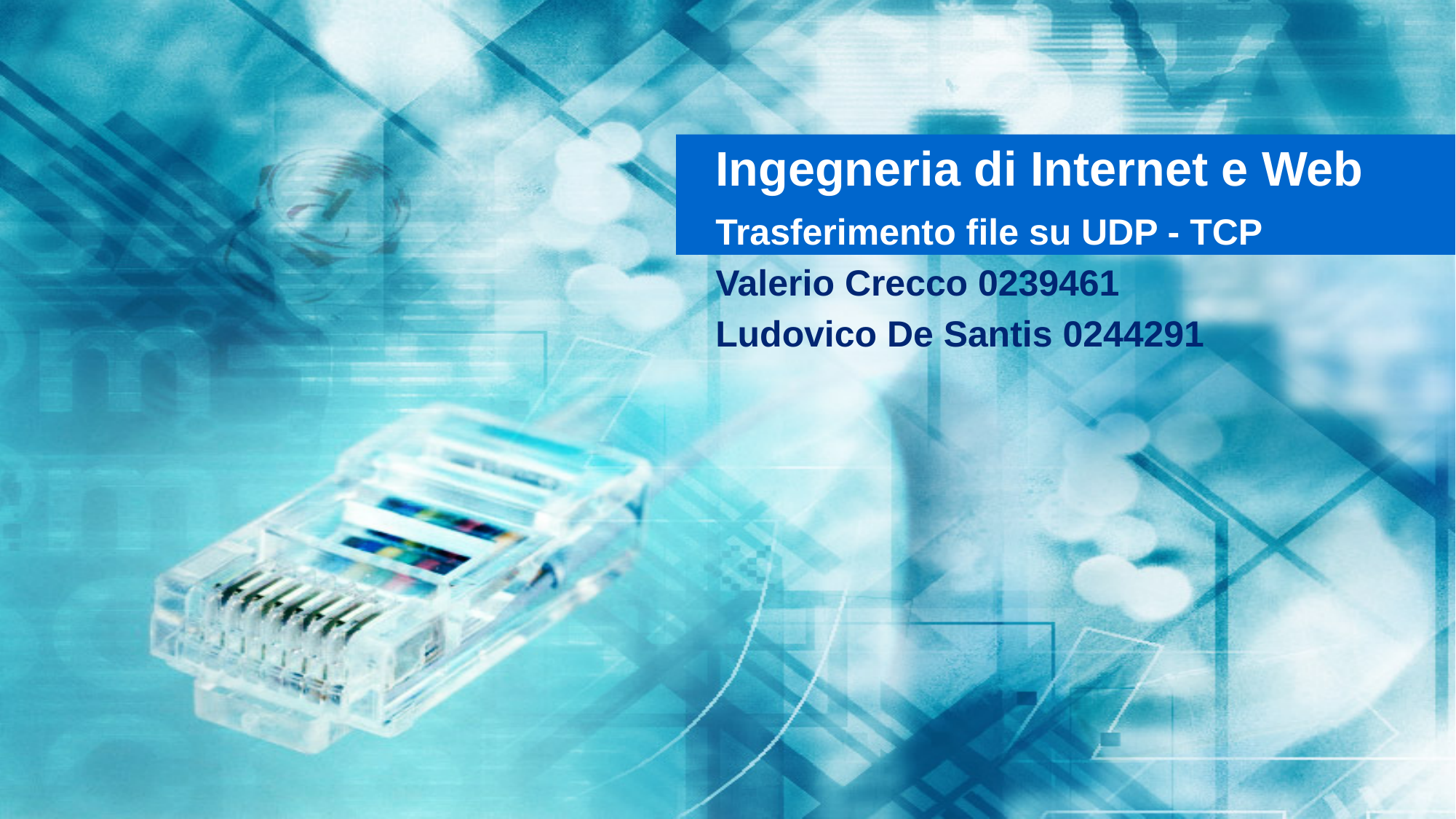

# Ingegneria di Internet e Web
Trasferimento file su UDP - TCP
Valerio Crecco 0239461
Ludovico De Santis 0244291